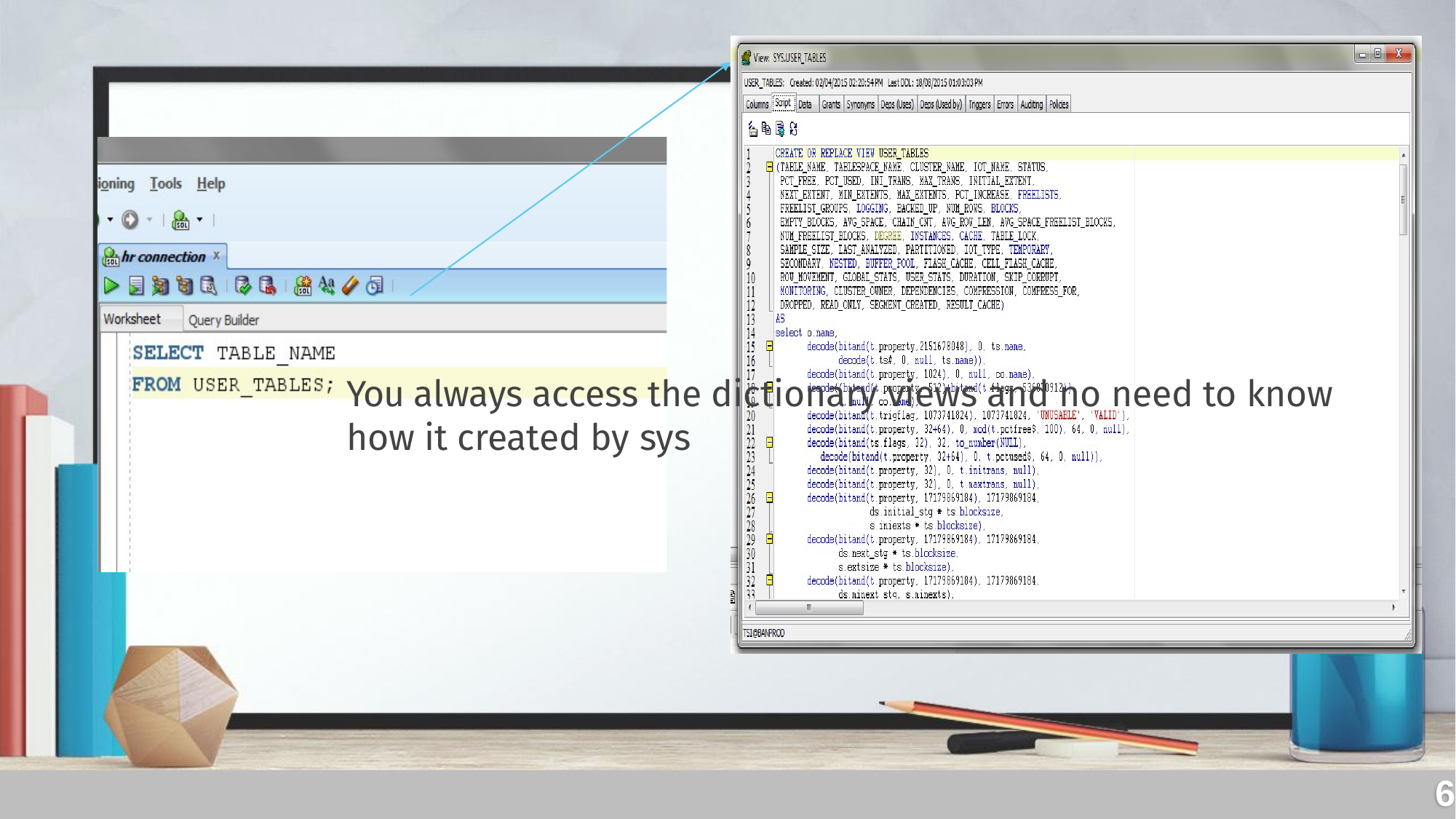

You always access the dictionary views and no need to know how it created by sys

6
6